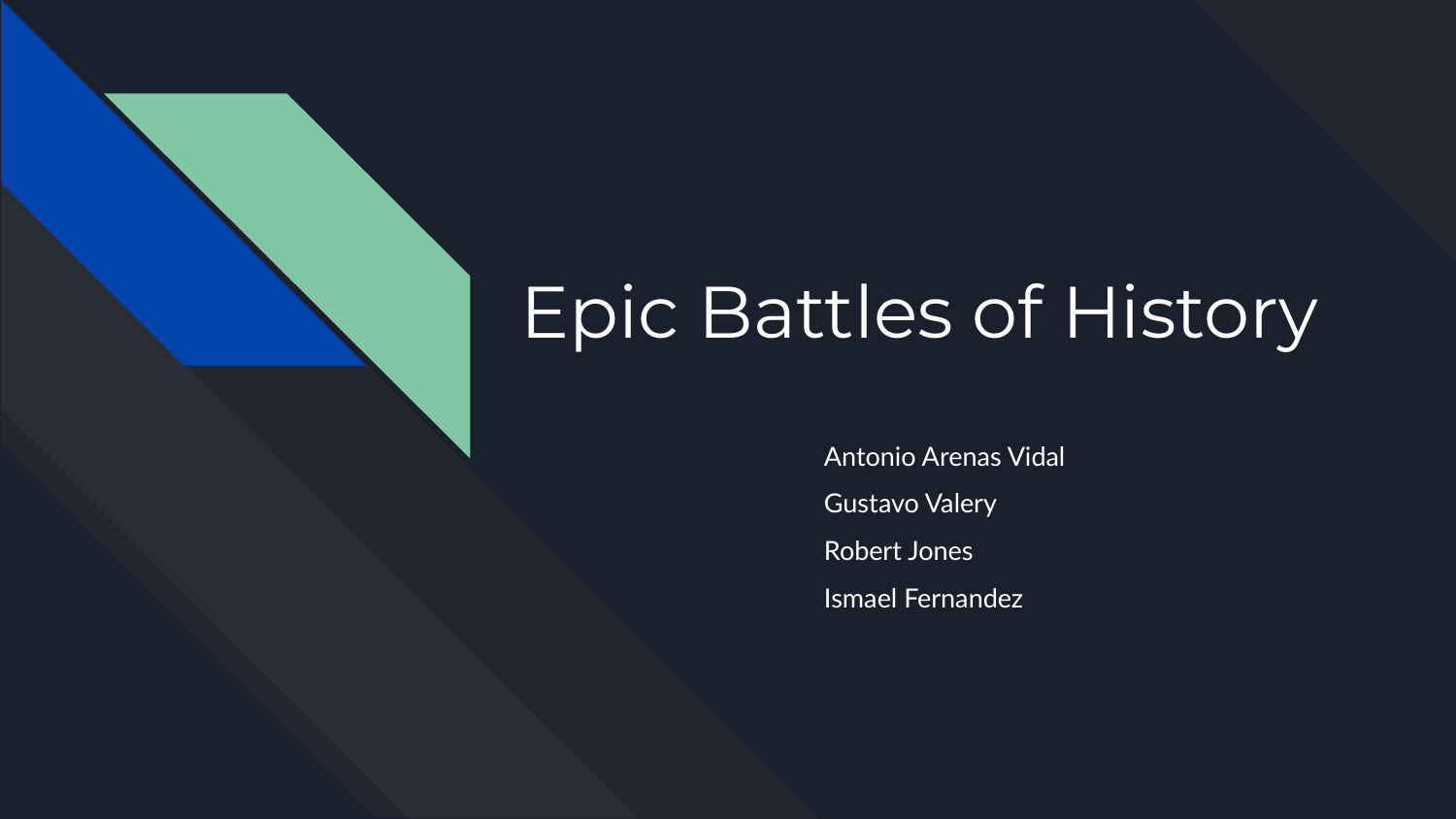

# Epic Battles of History
Antonio Arenas Vidal
Gustavo Valery
Robert Jones
Ismael Fernandez